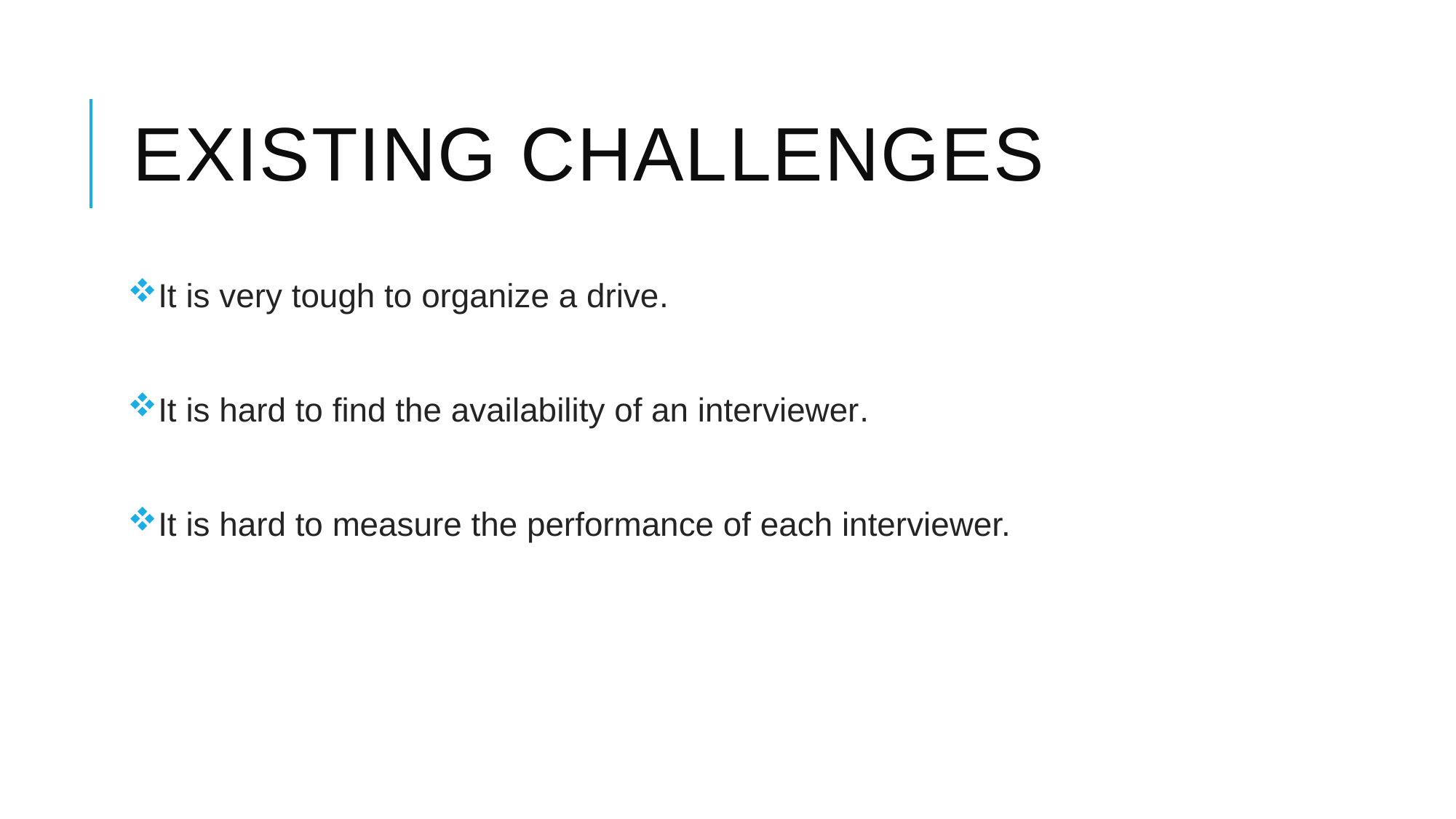

# EXISTING CHALLENGES
It is very tough to organize a drive.

It is hard to find the availability of an interviewer.

It is hard to measure the performance of each interviewer.